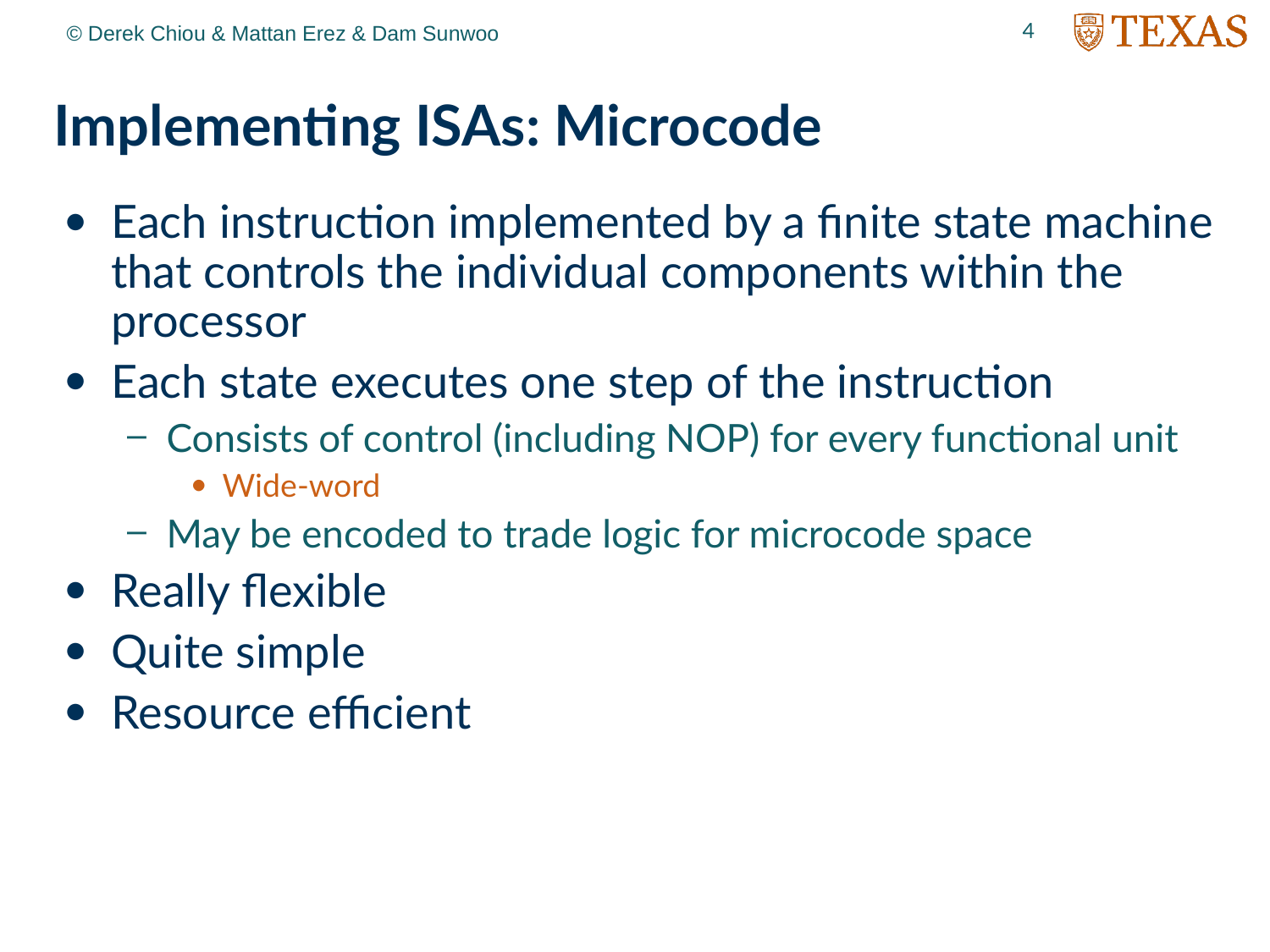

4
© Derek Chiou & Mattan Erez & Dam Sunwoo
# Implementing ISAs: Microcode
Each instruction implemented by a finite state machine that controls the individual components within the processor
Each state executes one step of the instruction
Consists of control (including NOP) for every functional unit
Wide-word
May be encoded to trade logic for microcode space
Really flexible
Quite simple
Resource efficient